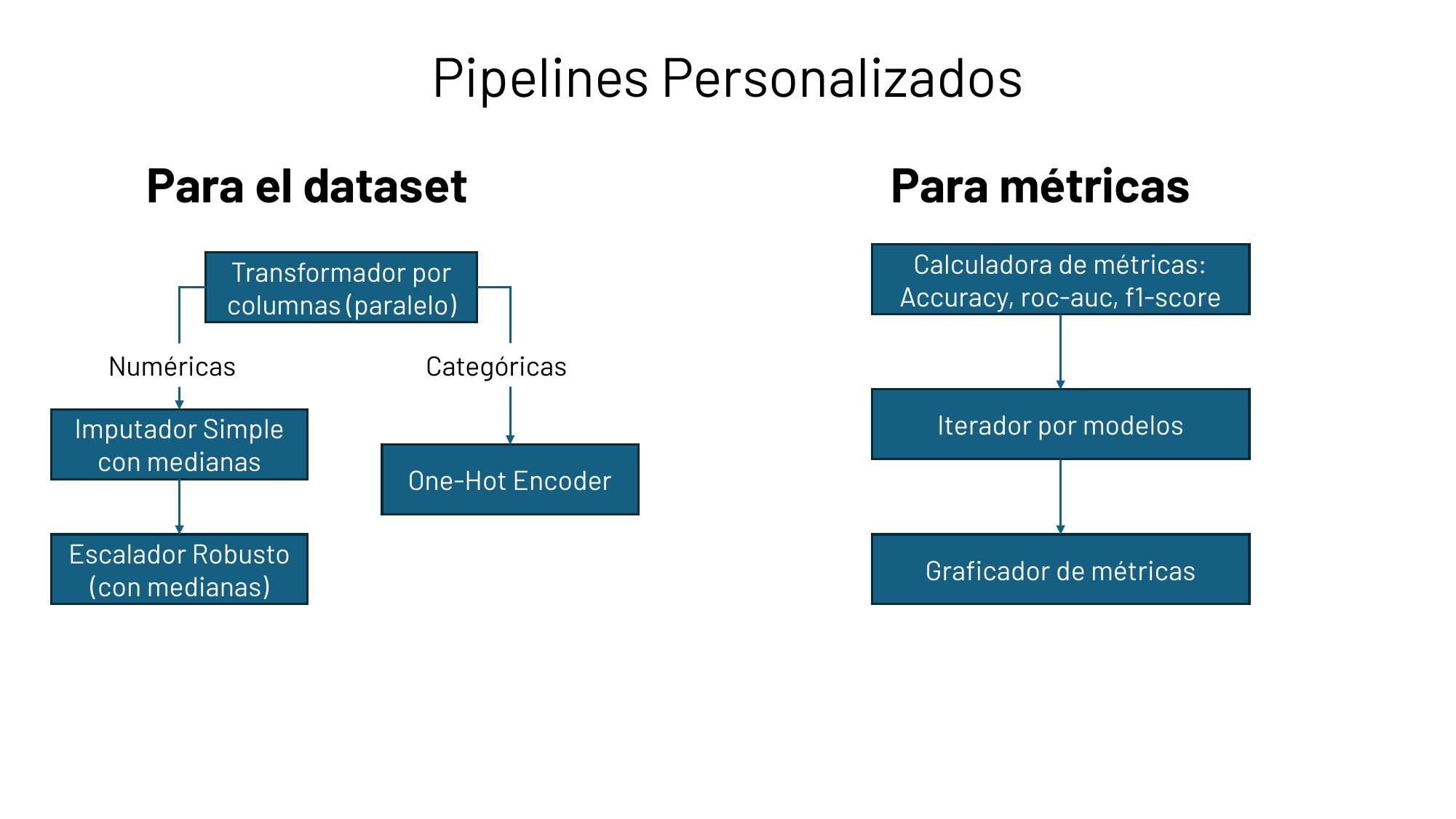

# Pipelines Personalizados
Para métricas
Para el dataset
Calculadora de métricas: Accuracy, roc-auc, f1-score
Transformador por columnas (paralelo)
Categóricas
Numéricas
Iterador por modelos
Imputador Simple con medianas
One-Hot Encoder
Escalador Robusto (con medianas)
Graficador de métricas